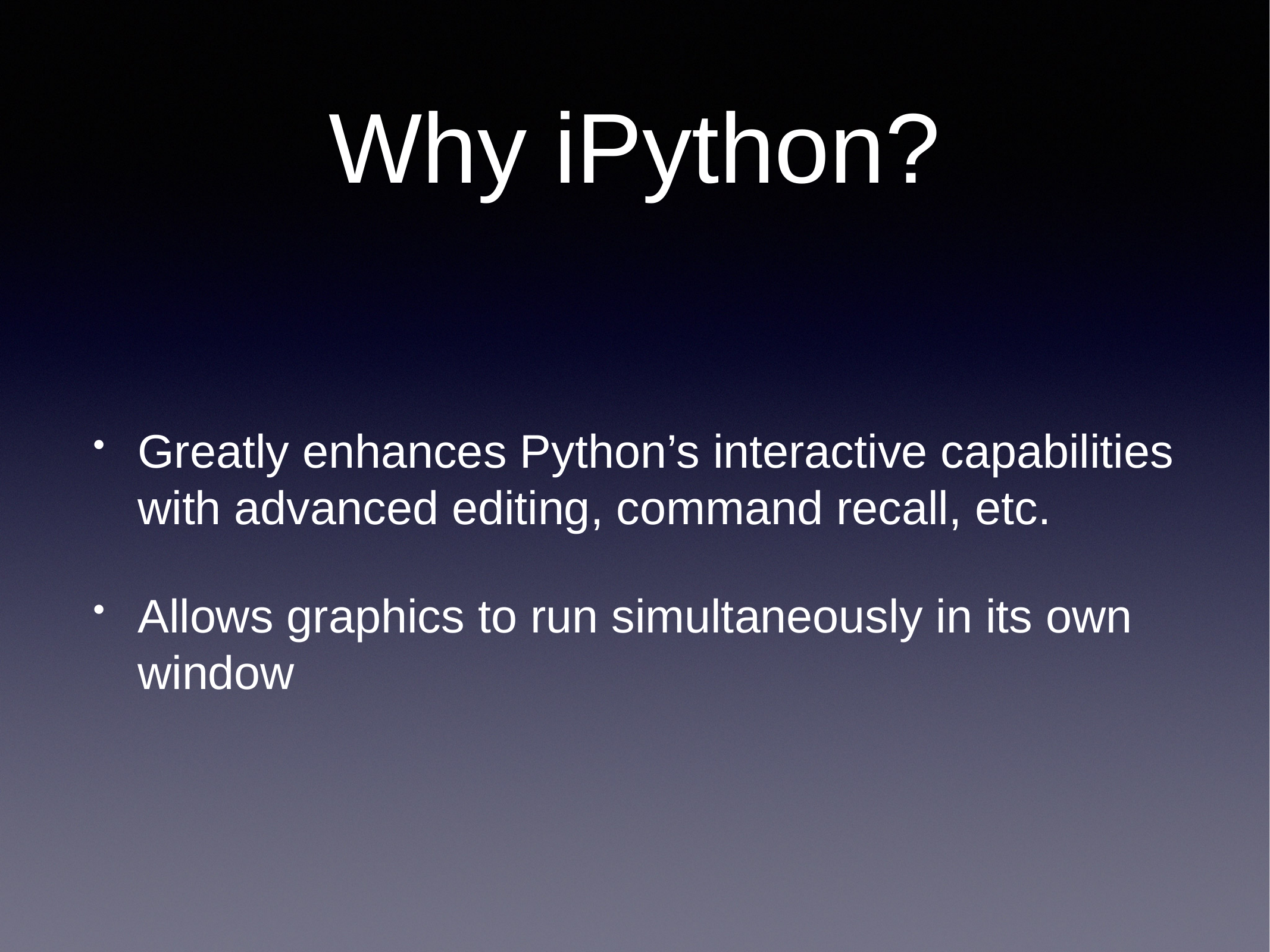

# Why iPython?
Greatly enhances Python’s interactive capabilities with advanced editing, command recall, etc.
Allows graphics to run simultaneously in its own window